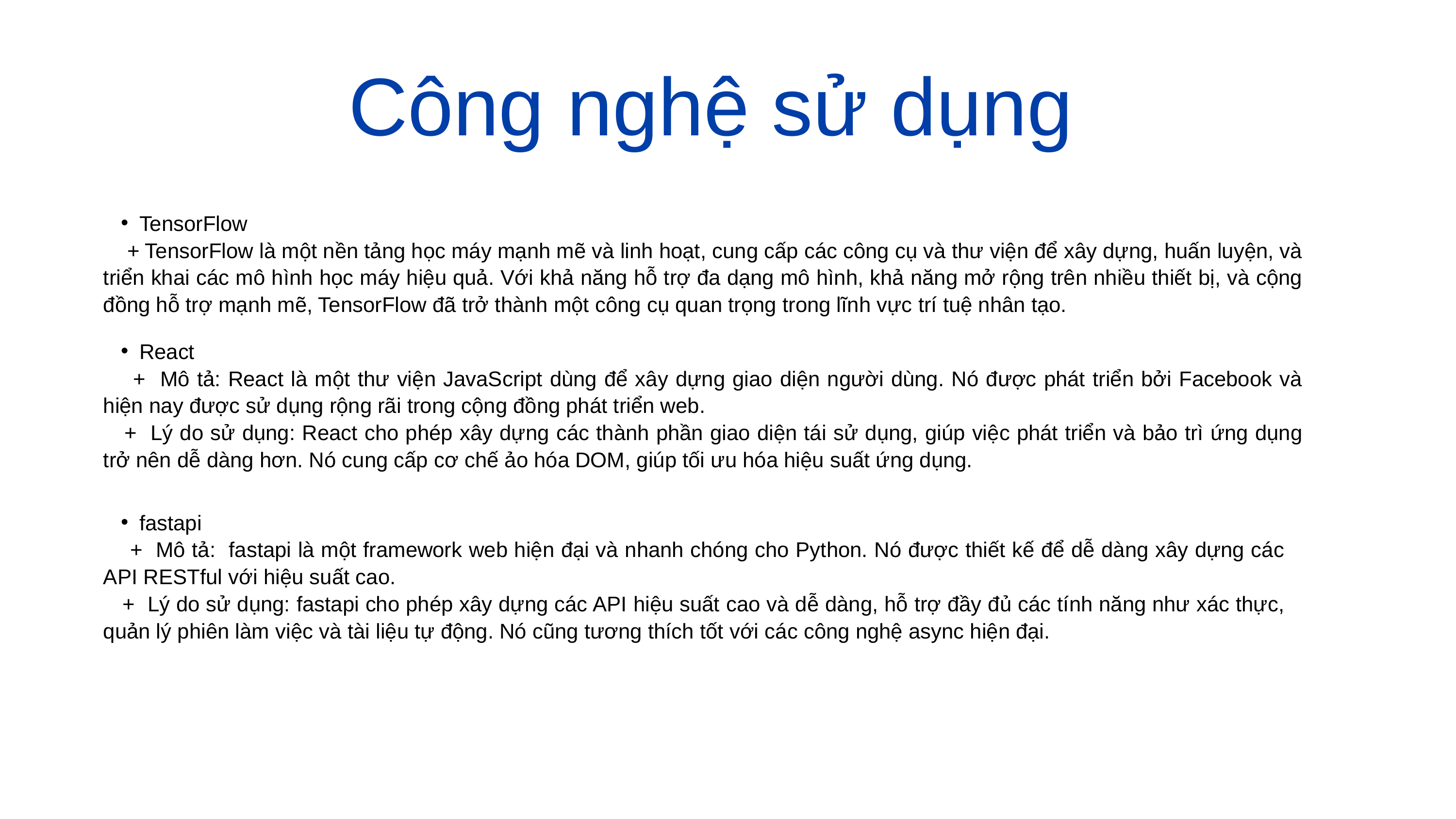

Công nghệ sử dụng
TensorFlow
    + TensorFlow là một nền tảng học máy mạnh mẽ và linh hoạt, cung cấp các công cụ và thư viện để xây dựng, huấn luyện, và triển khai các mô hình học máy hiệu quả. Với khả năng hỗ trợ đa dạng mô hình, khả năng mở rộng trên nhiều thiết bị, và cộng đồng hỗ trợ mạnh mẽ, TensorFlow đã trở thành một công cụ quan trọng trong lĩnh vực trí tuệ nhân tạo.
React
    +  Mô tả: React là một thư viện JavaScript dùng để xây dựng giao diện người dùng. Nó được phát triển bởi Facebook và hiện nay được sử dụng rộng rãi trong cộng đồng phát triển web.
   +  Lý do sử dụng: React cho phép xây dựng các thành phần giao diện tái sử dụng, giúp việc phát triển và bảo trì ứng dụng trở nên dễ dàng hơn. Nó cung cấp cơ chế ảo hóa DOM, giúp tối ưu hóa hiệu suất ứng dụng.

fastapi
    +  Mô tả:  fastapi là một framework web hiện đại và nhanh chóng cho Python. Nó được thiết kế để dễ dàng xây dựng các API RESTful với hiệu suất cao.
   +  Lý do sử dụng: fastapi cho phép xây dựng các API hiệu suất cao và dễ dàng, hỗ trợ đầy đủ các tính năng như xác thực, quản lý phiên làm việc và tài liệu tự động. Nó cũng tương thích tốt với các công nghệ async hiện đại.